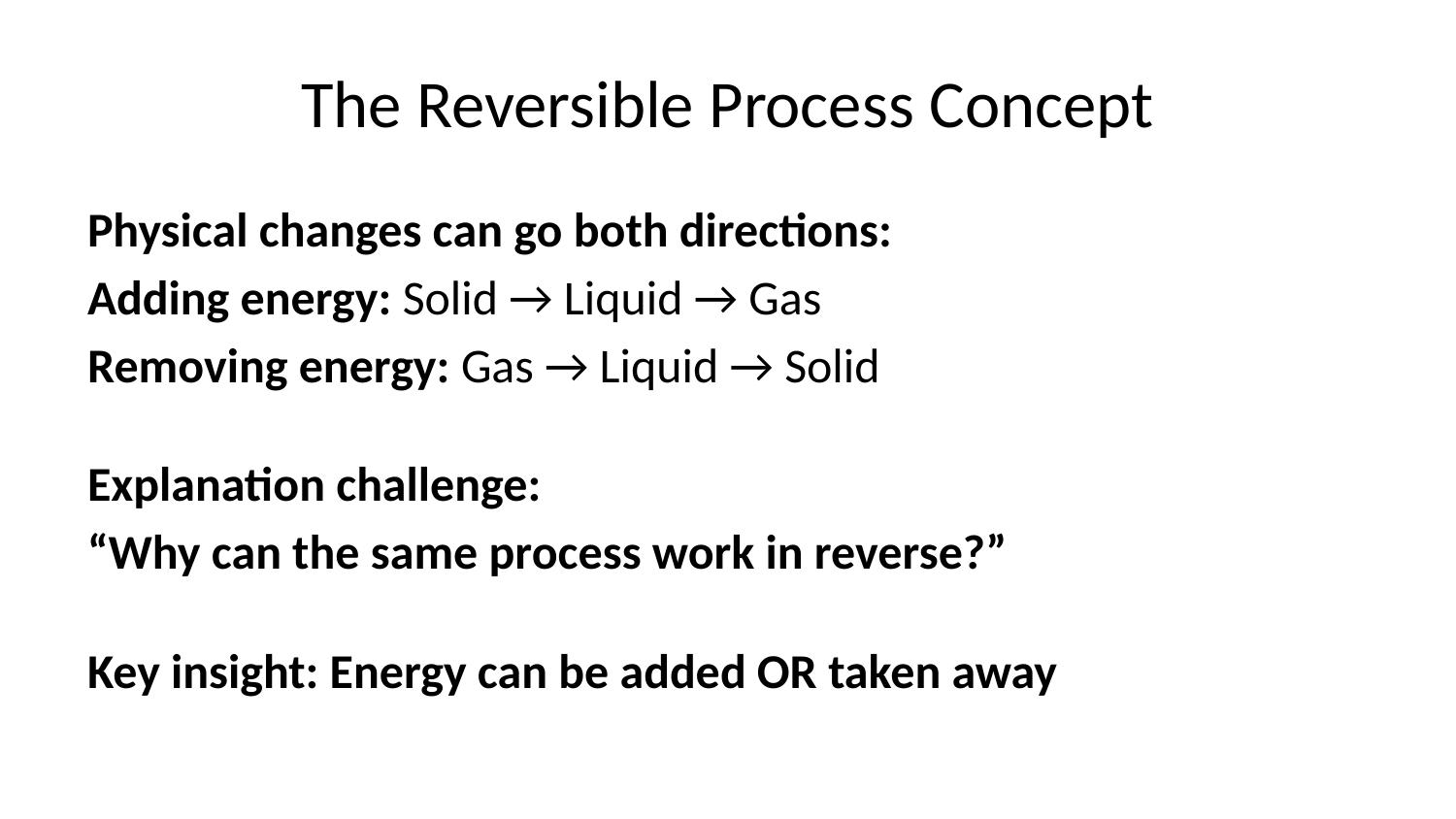

# The Reversible Process Concept
Physical changes can go both directions:
Adding energy: Solid → Liquid → Gas
Removing energy: Gas → Liquid → Solid
Explanation challenge:
“Why can the same process work in reverse?”
Key insight: Energy can be added OR taken away